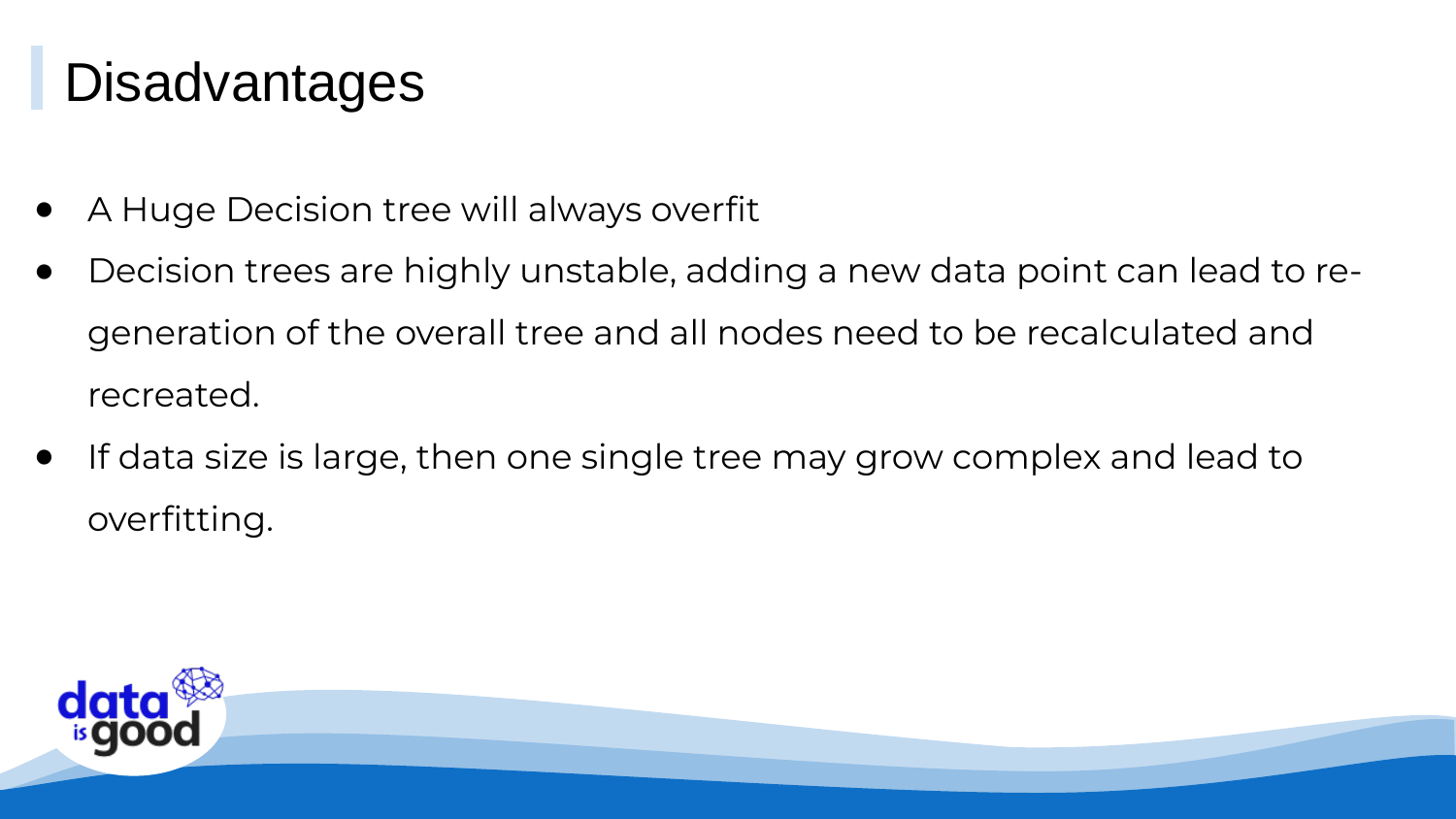

# Disadvantages
A Huge Decision tree will always overfit
Decision trees are highly unstable, adding a new data point can lead to re-generation of the overall tree and all nodes need to be recalculated and recreated.
If data size is large, then one single tree may grow complex and lead to overfitting.